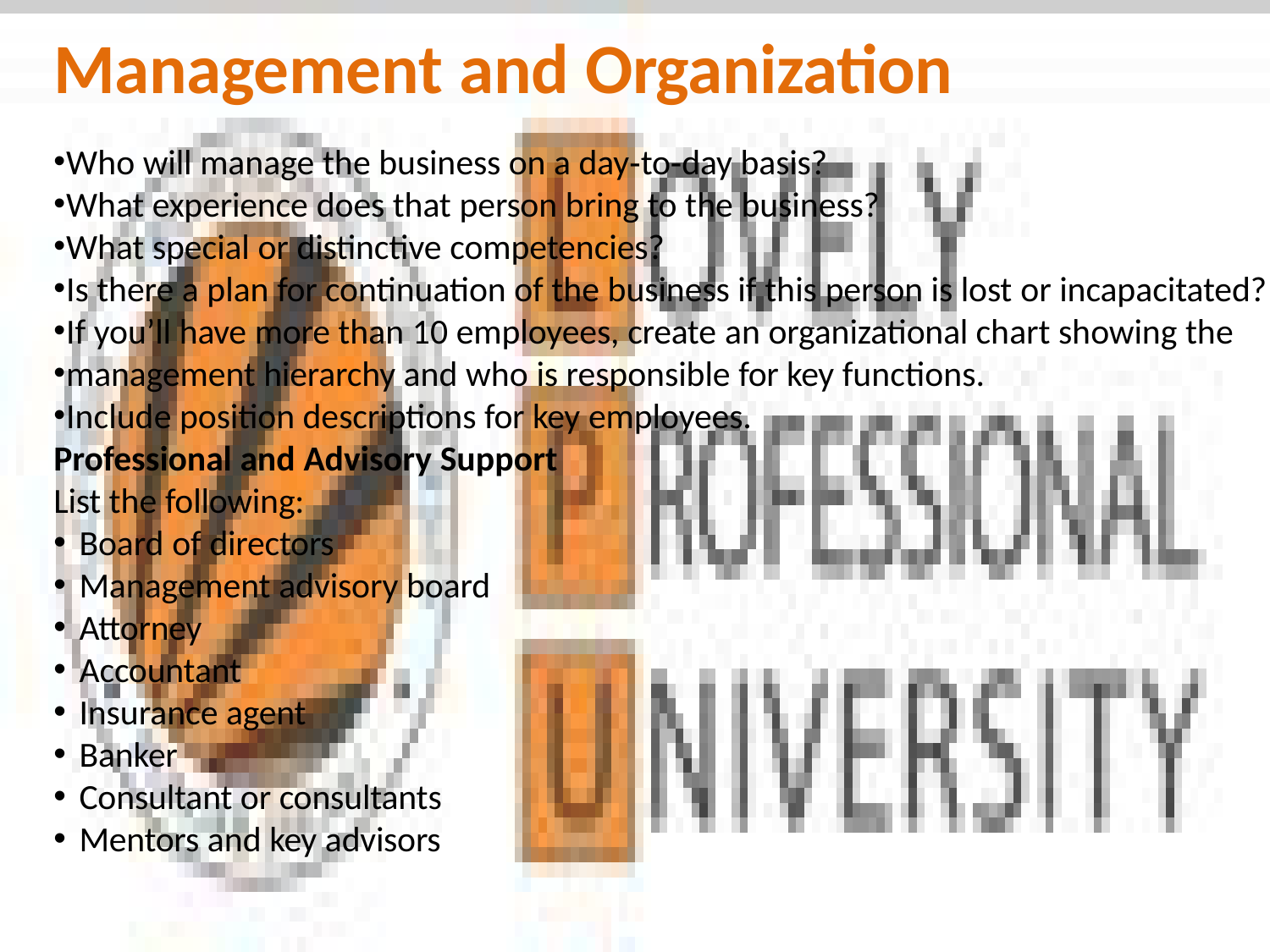

# Management and Organization
Who will manage the business on a day‐to‐day basis?
What experience does that person bring to the business?
What special or distinctive competencies?
Is there a plan for continuation of the business if this person is lost or incapacitated?
If you’ll have more than 10 employees, create an organizational chart showing the
management hierarchy and who is responsible for key functions.
Include position descriptions for key employees.
Professional and Advisory Support
List the following:
Board of directors
Management advisory board
Attorney
Accountant
Insurance agent
Banker
Consultant or consultants
Mentors and key advisors